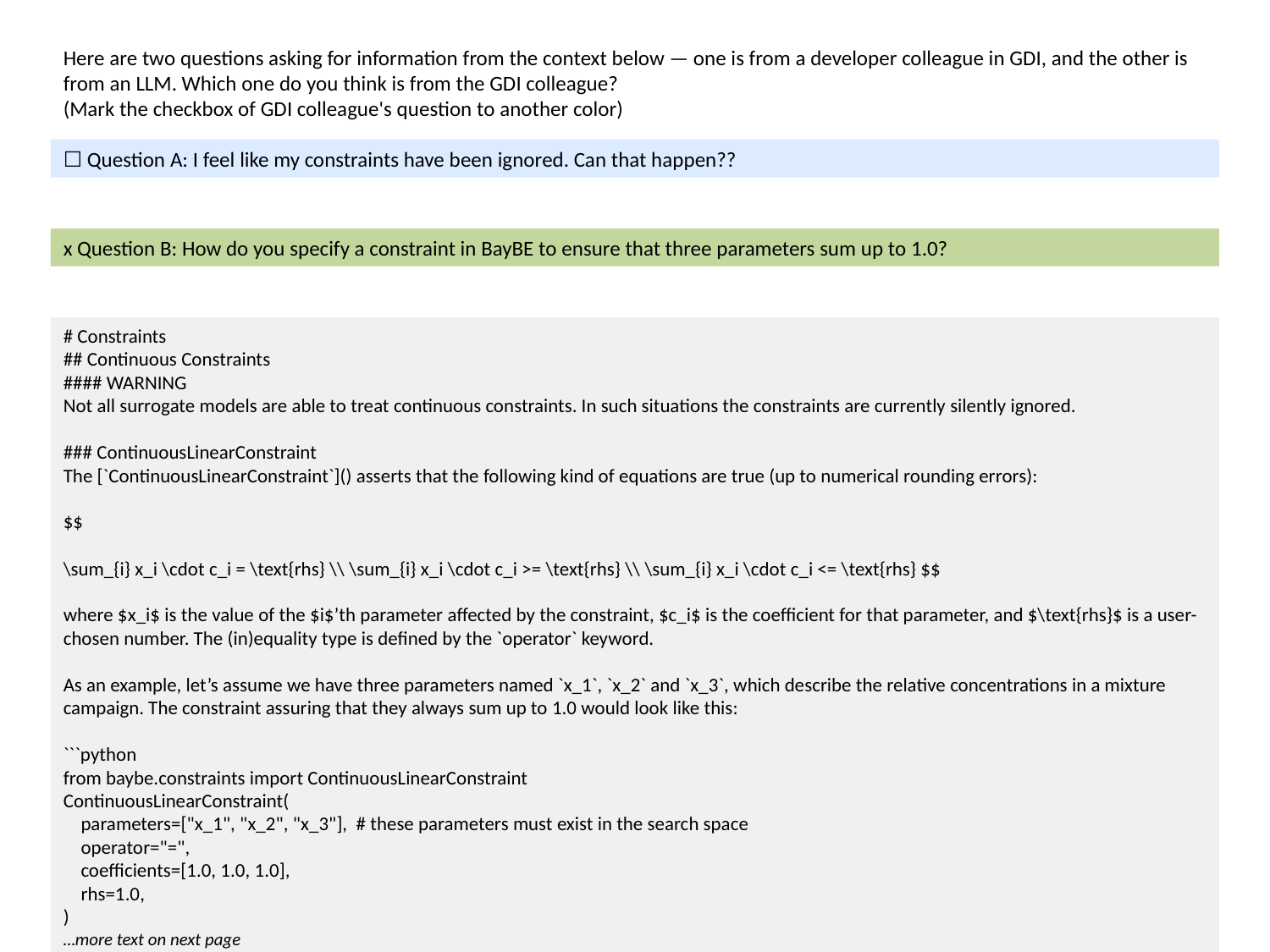

Here are two questions asking for information from the context below — one is from a developer colleague in GDI, and the other is from an LLM. Which one do you think is from the GDI colleague?
(Mark the checkbox of GDI colleague's question to another color)
☐ Question A: I feel like my constraints have been ignored. Can that happen??
x Question B: How do you specify a constraint in BayBE to ensure that three parameters sum up to 1.0?
# Constraints
## Continuous Constraints
#### WARNING
Not all surrogate models are able to treat continuous constraints. In such situations the constraints are currently silently ignored.

### ContinuousLinearConstraint
The [`ContinuousLinearConstraint`]() asserts that the following kind of equations are true (up to numerical rounding errors):

$$

\sum_{i} x_i \cdot c_i = \text{rhs} \\ \sum_{i} x_i \cdot c_i >= \text{rhs} \\ \sum_{i} x_i \cdot c_i <= \text{rhs} $$

where $x_i$ is the value of the $i$’th parameter affected by the constraint, $c_i$ is the coefficient for that parameter, and $\text{rhs}$ is a user-chosen number. The (in)equality type is defined by the `operator` keyword.

As an example, let’s assume we have three parameters named `x_1`, `x_2` and `x_3`, which describe the relative concentrations in a mixture campaign. The constraint assuring that they always sum up to 1.0 would look like this:

```python
from baybe.constraints import ContinuousLinearConstraint
ContinuousLinearConstraint(
    parameters=["x_1", "x_2", "x_3"],  # these parameters must exist in the search space
    operator="=",
    coefficients=[1.0, 1.0, 1.0],
    rhs=1.0,
)
…more text on next page